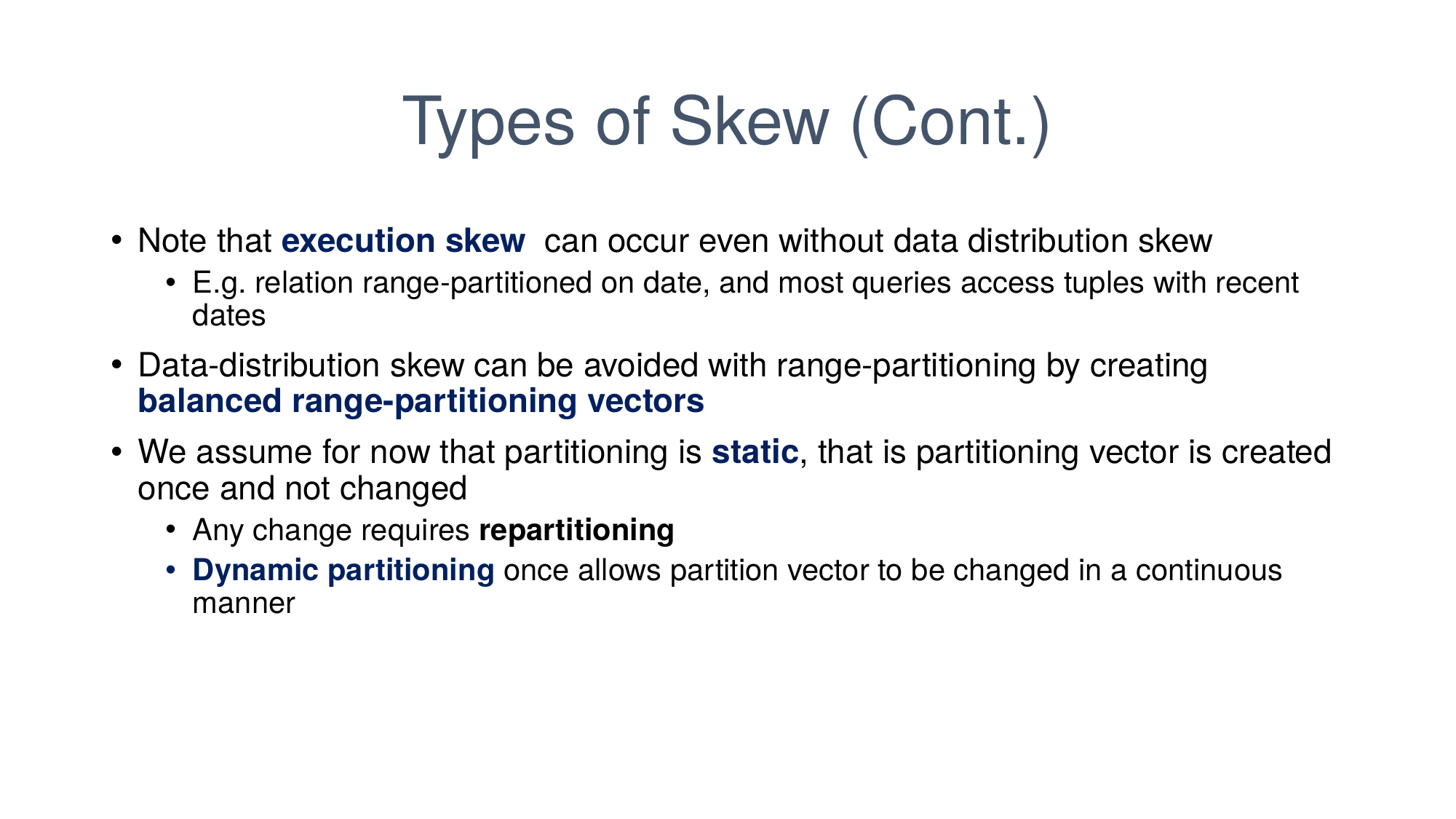

# Types of Skew (Cont.)
Note that execution skew  can occur even without data distribution skew
E.g. relation range-partitioned on date, and most queries access tuples with recent dates
Data-distribution skew can be avoided with range-partitioning by creating balanced range-partitioning vectors
We assume for now that partitioning is static, that is partitioning vector is created once and not changed
Any change requires repartitioning
Dynamic partitioning once allows partition vector to be changed in a continuous manner